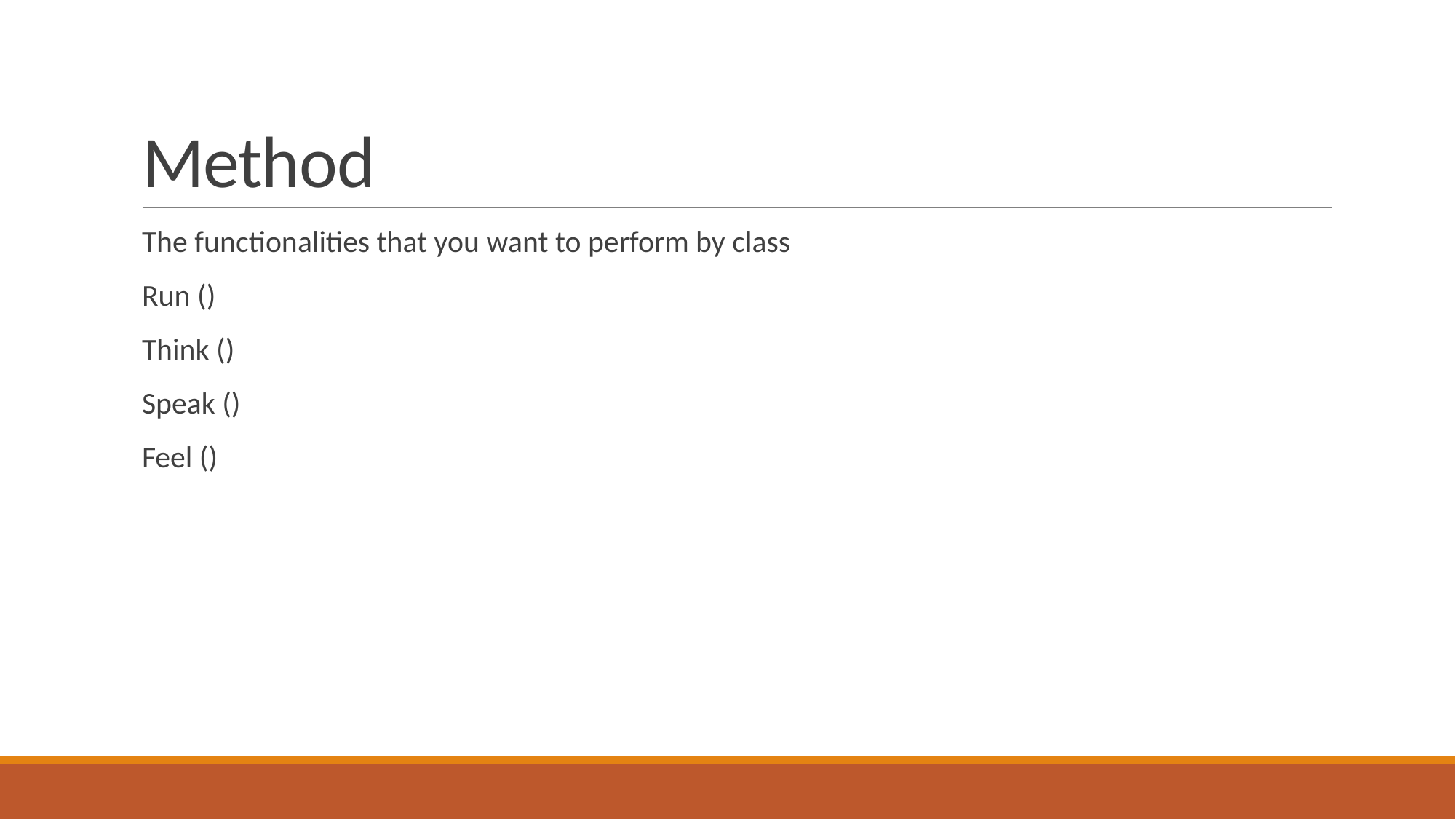

# Method
The functionalities that you want to perform by class
Run ()
Think ()
Speak ()
Feel ()